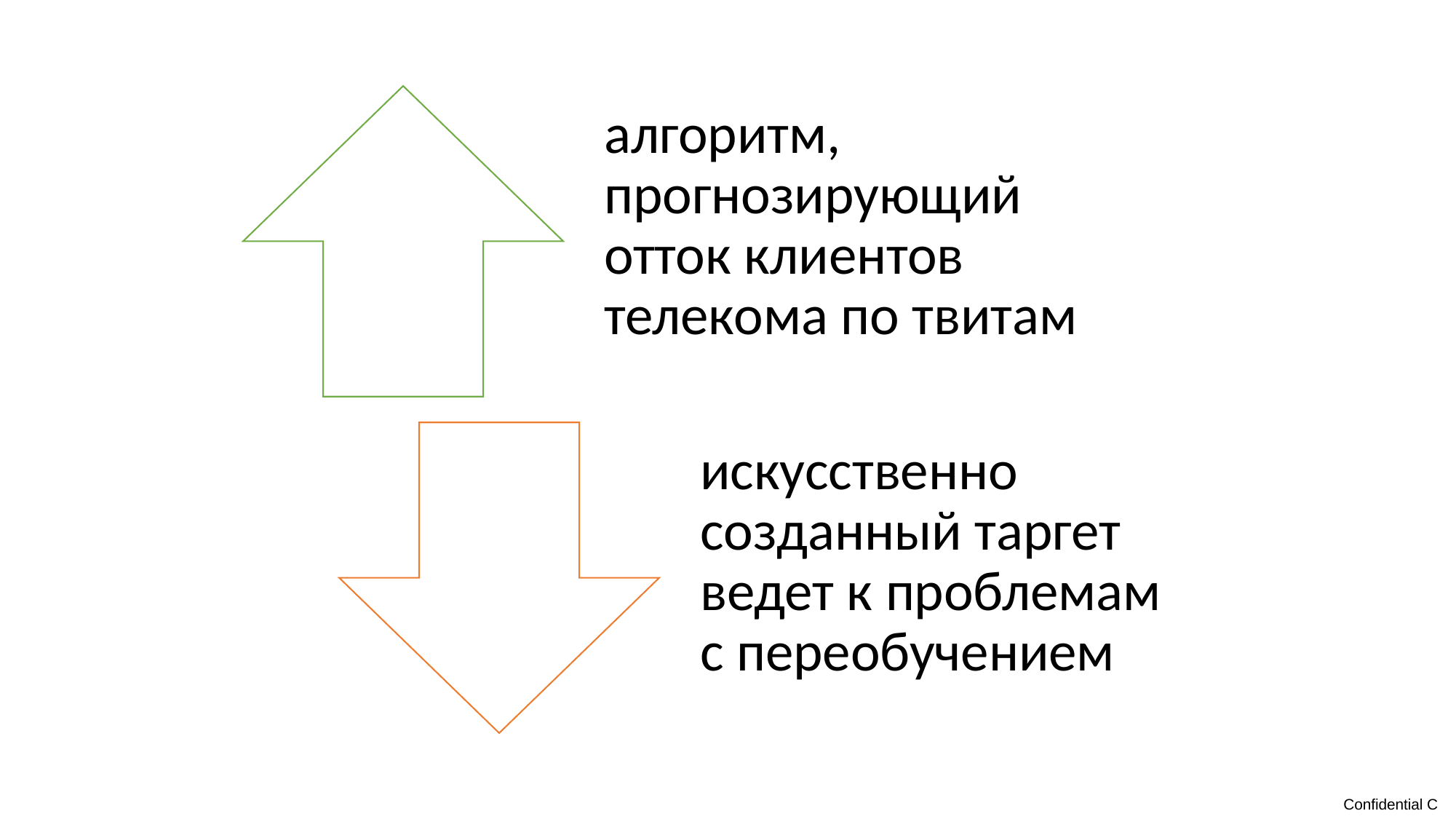

алгоритм, прогнозирующий отток клиентов телекома по твитам
искусственно созданный таргет ведет к проблемам с переобучением